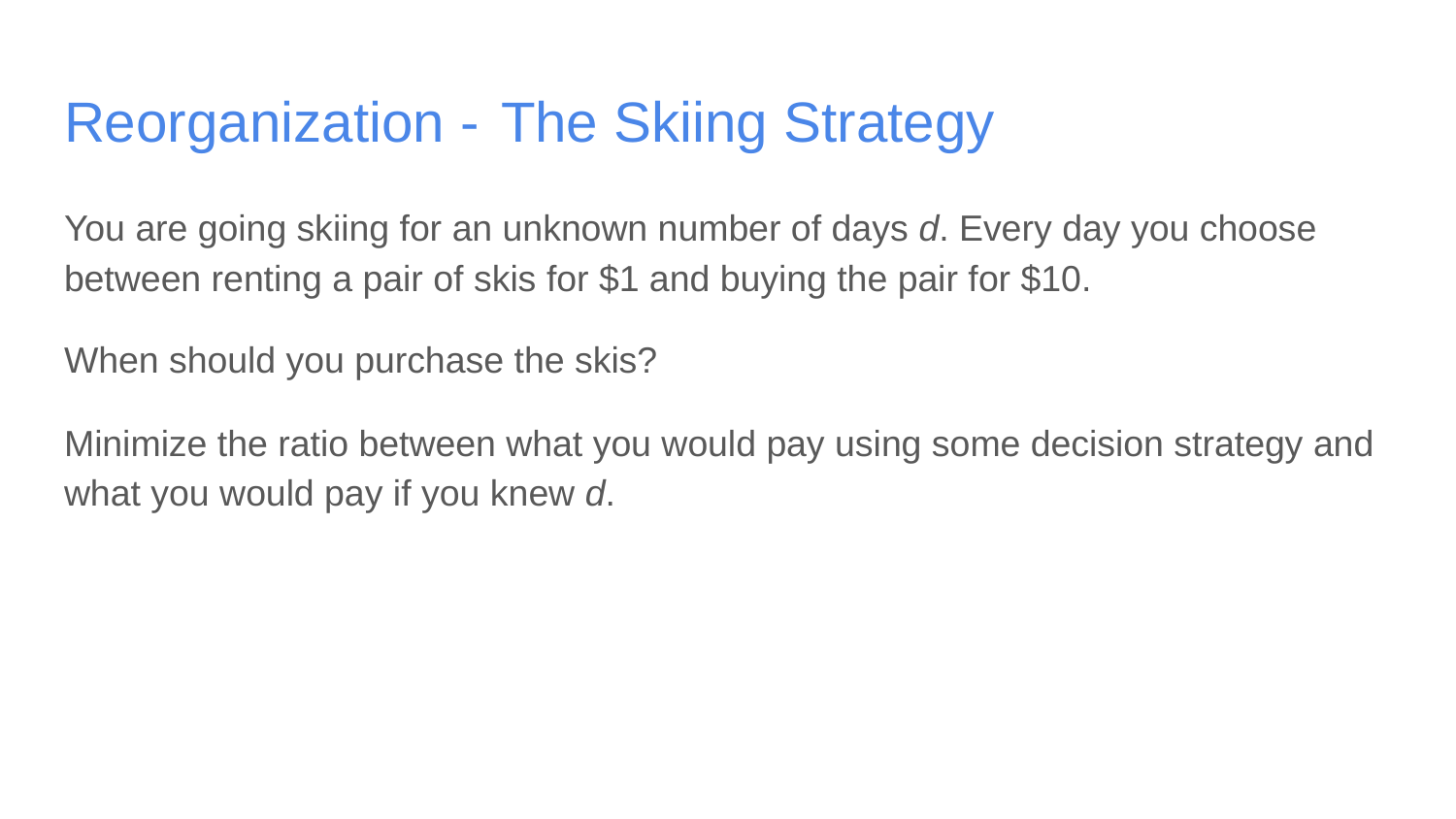

# Reorganization -	The Skiing Strategy

You are going skiing for an unknown number of days d. Every day you choose between renting a pair of skis for $1 and buying the pair for $10.
When should you purchase the skis?
Minimize the ratio between what you would pay using some decision strategy and what you would pay if you knew d.